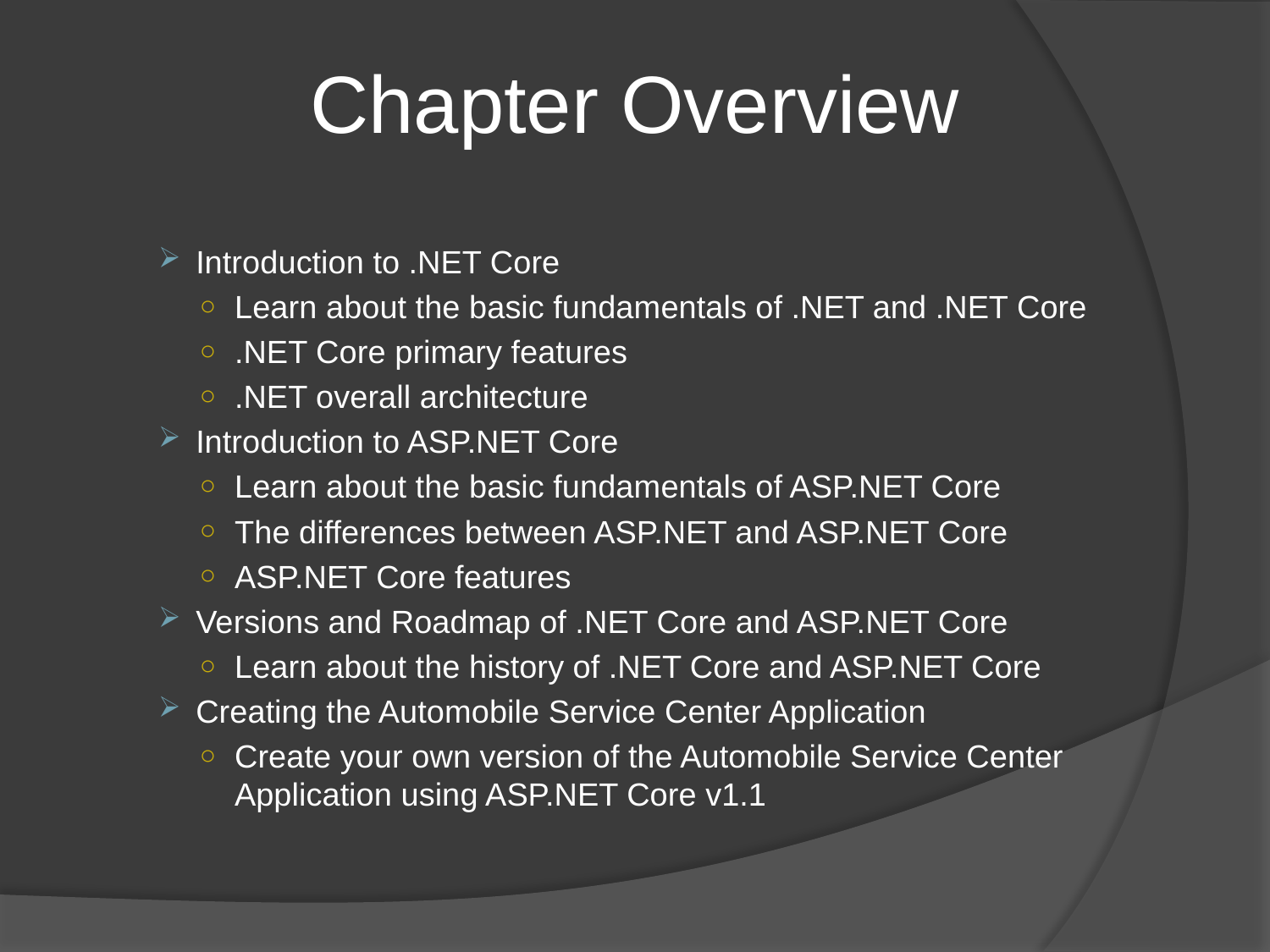

# Chapter Overview

Introduction to .NET Core
Learn about the basic fundamentals of .NET and .NET Core
.NET Core primary features
.NET overall architecture
Introduction to ASP.NET Core
Learn about the basic fundamentals of ASP.NET Core
The differences between ASP.NET and ASP.NET Core
ASP.NET Core features
Versions and Roadmap of .NET Core and ASP.NET Core
Learn about the history of .NET Core and ASP.NET Core
Creating the Automobile Service Center Application
Create your own version of the Automobile Service Center Application using ASP.NET Core v1.1